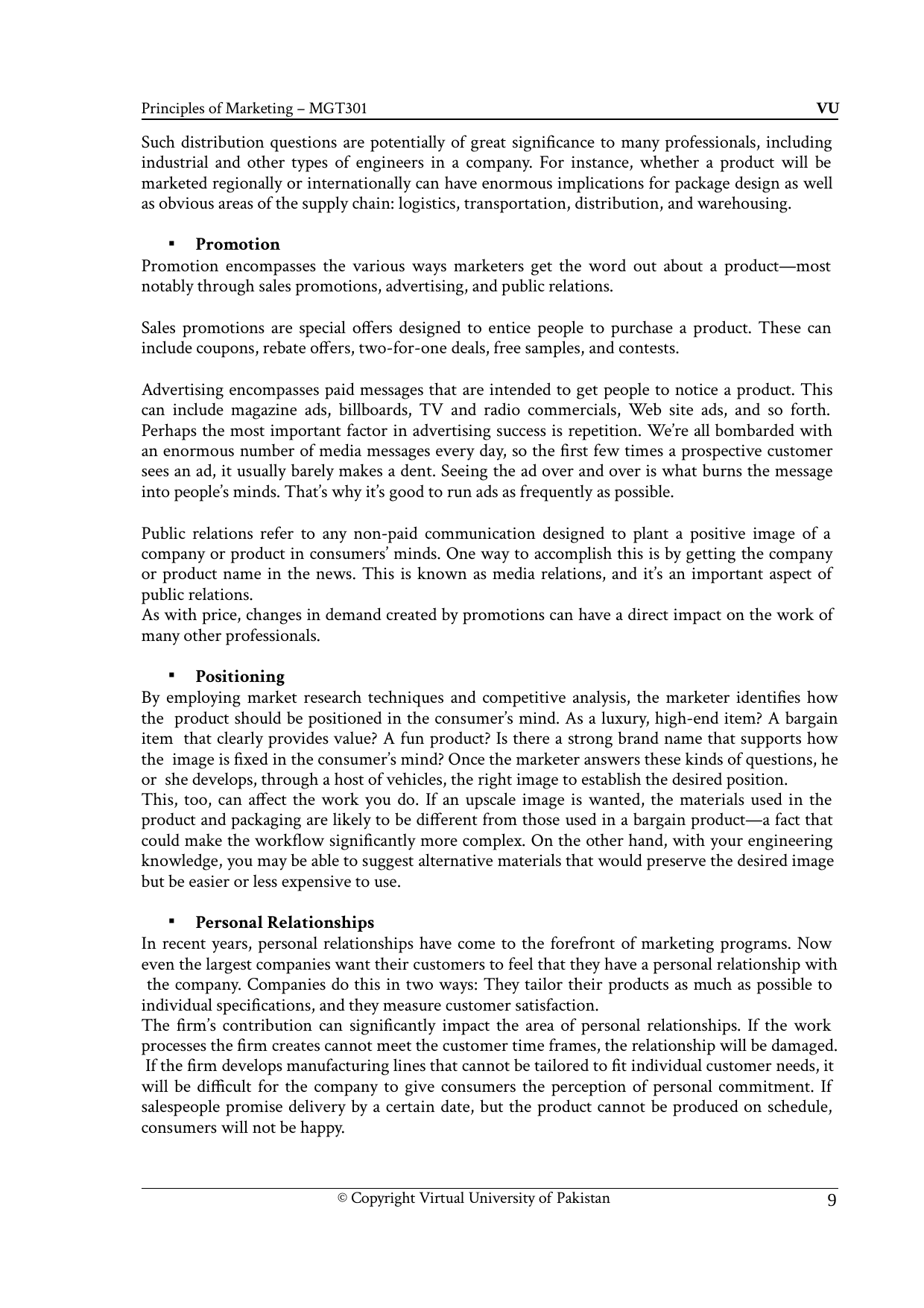

Principles of Marketing – MGT301	VU
Such distribution questions are potentially of great significance to many professionals, including  industrial and other types of engineers in a company. For instance, whether a product will be  marketed regionally or internationally can have enormous implications for package design as well  as obvious areas of the supply chain: logistics, transportation, distribution, and warehousing.

Promotion
Promotion encompasses the various ways marketers get the word out about a product—most  notably through sales promotions, advertising, and public relations.

Sales promotions are special offers designed to entice people to purchase a product. These can  include coupons, rebate offers, two-for-one deals, free samples, and contests.

Advertising encompasses paid messages that are intended to get people to notice a product. This  can include magazine ads, billboards, TV and radio commercials, Web site ads, and so forth.  Perhaps the most important factor in advertising success is repetition. We’re all bombarded with  an enormous number of media messages every day, so the first few times a prospective customer  sees an ad, it usually barely makes a dent. Seeing the ad over and over is what burns the message  into people’s minds. That’s why it’s good to run ads as frequently as possible.

Public relations refer to any non-paid communication designed to plant a positive image of a  company or product in consumers’ minds. One way to accomplish this is by getting the company  or product name in the news. This is known as media relations, and it’s an important aspect of  public relations.
As with price, changes in demand created by promotions can have a direct impact on the work of  many other professionals.

Positioning
By employing market research techniques and competitive analysis, the marketer identifies how the  product should be positioned in the consumer’s mind. As a luxury, high-end item? A bargain item  that clearly provides value? A fun product? Is there a strong brand name that supports how the  image is fixed in the consumer’s mind? Once the marketer answers these kinds of questions, he or  she develops, through a host of vehicles, the right image to establish the desired position.
This, too, can affect the work you do. If an upscale image is wanted, the materials used in the  product and packaging are likely to be different from those used in a bargain product—a fact that  could make the workflow significantly more complex. On the other hand, with your engineering  knowledge, you may be able to suggest alternative materials that would preserve the desired image  but be easier or less expensive to use.

Personal Relationships
In recent years, personal relationships have come to the forefront of marketing programs. Now  even the largest companies want their customers to feel that they have a personal relationship with  the company. Companies do this in two ways: They tailor their products as much as possible to  individual specifications, and they measure customer satisfaction.
The firm’s contribution can significantly impact the area of personal relationships. If the work  processes the firm creates cannot meet the customer time frames, the relationship will be damaged.  If the firm develops manufacturing lines that cannot be tailored to fit individual customer needs, it  will be difficult for the company to give consumers the perception of personal commitment. If  salespeople promise delivery by a certain date, but the product cannot be produced on schedule,  consumers will not be happy.

© Copyright Virtual University of Pakistan
9